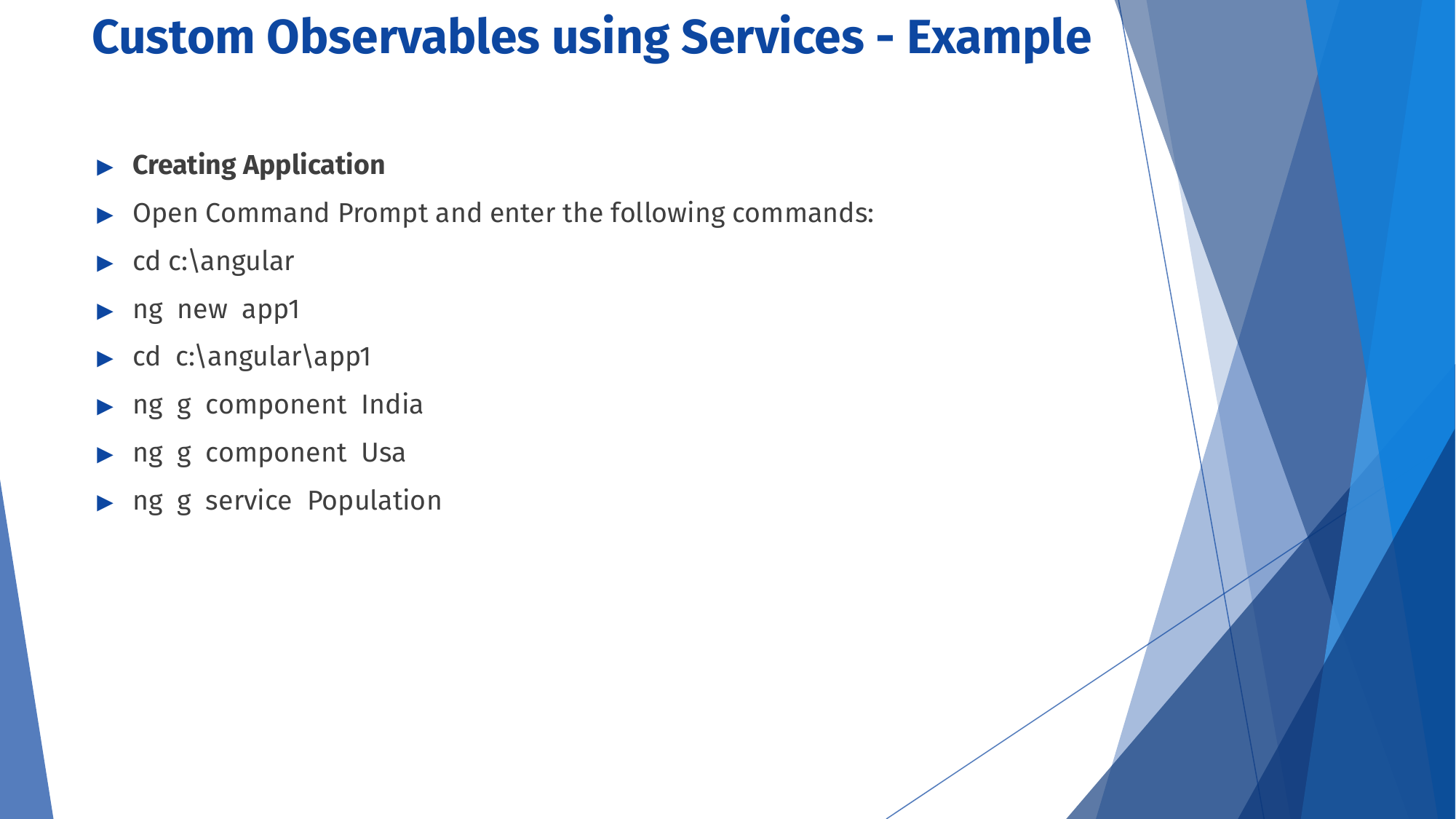

# Custom Observables using Services - Example
Creating Application
Open Command Prompt and enter the following commands:
cd c:\angular
ng  new  app1
cd  c:\angular\app1
ng  g  component  India
ng  g  component  Usa
ng  g  service  Population